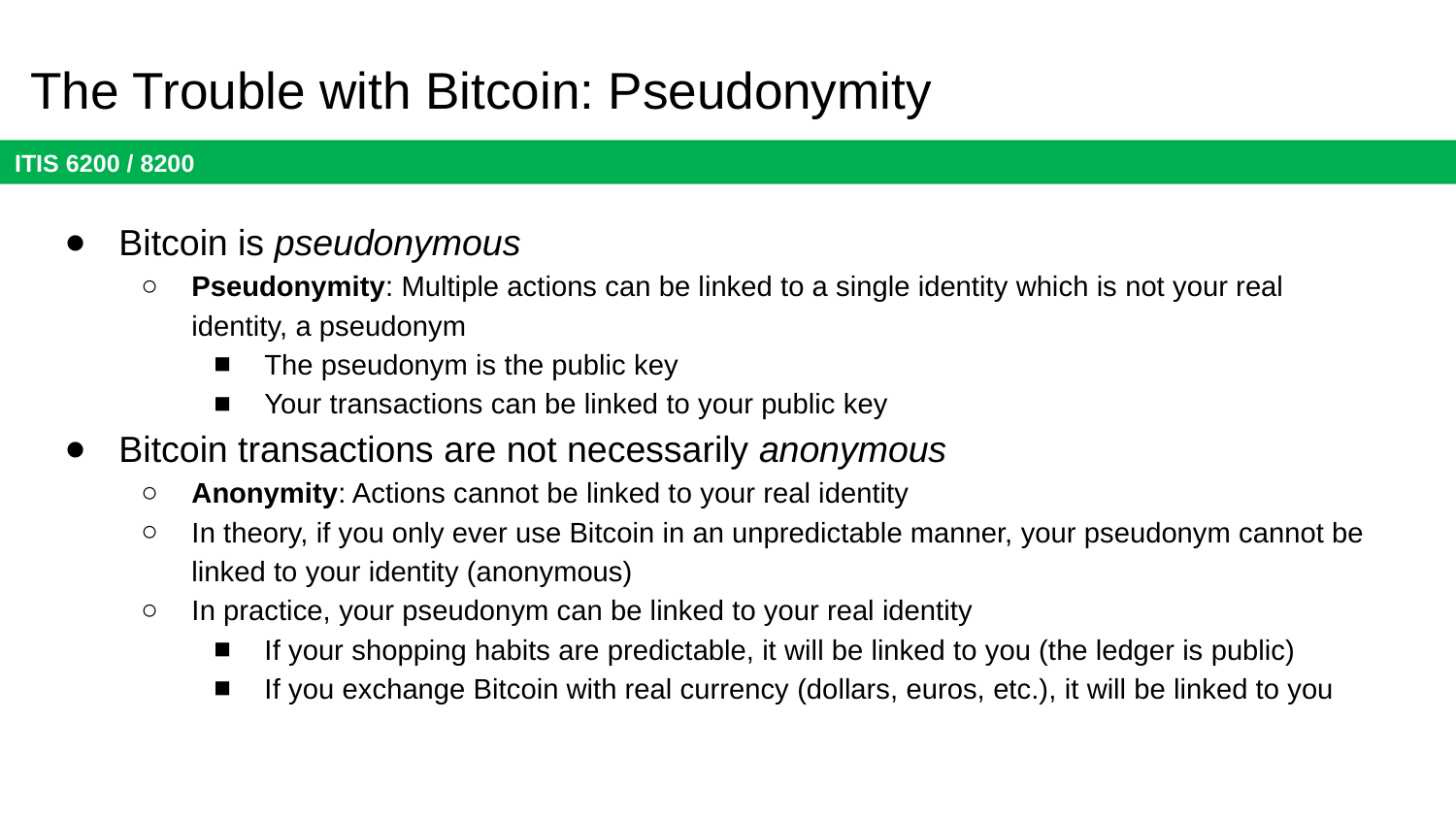

# The Trouble with Bitcoin: Pseudonymity
Bitcoin is pseudonymous
Pseudonymity: Multiple actions can be linked to a single identity which is not your real identity, a pseudonym
The pseudonym is the public key
Your transactions can be linked to your public key
Bitcoin transactions are not necessarily anonymous
Anonymity: Actions cannot be linked to your real identity
In theory, if you only ever use Bitcoin in an unpredictable manner, your pseudonym cannot be linked to your identity (anonymous)
In practice, your pseudonym can be linked to your real identity
If your shopping habits are predictable, it will be linked to you (the ledger is public)
If you exchange Bitcoin with real currency (dollars, euros, etc.), it will be linked to you